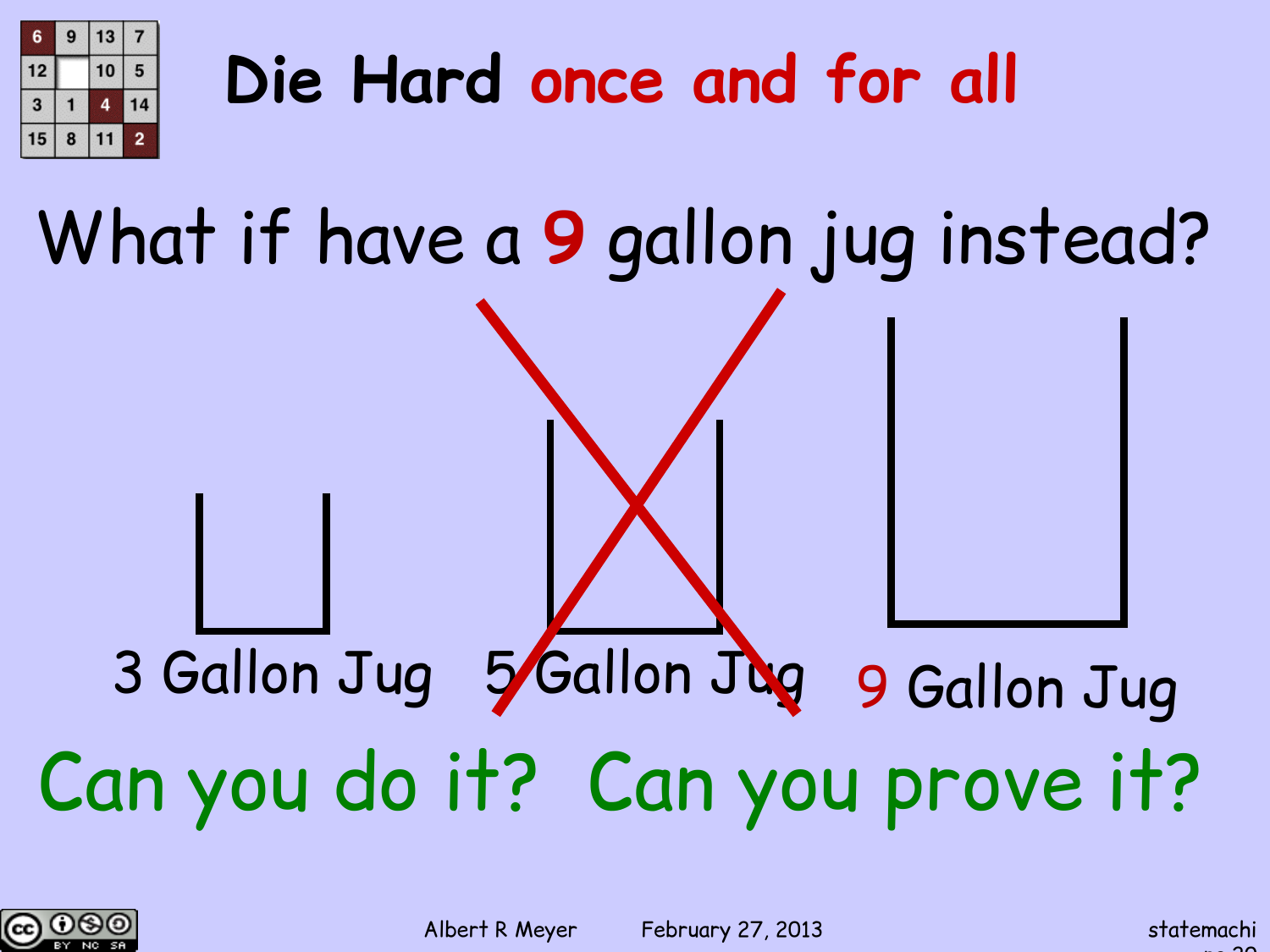

# Die Hard once and for all
What if have a 9 gallon jug instead?

9 Gallon Jug

3 Gallon Jug
5 Gallon Jug
Can you do it?  Can you prove it?
statemachine.20